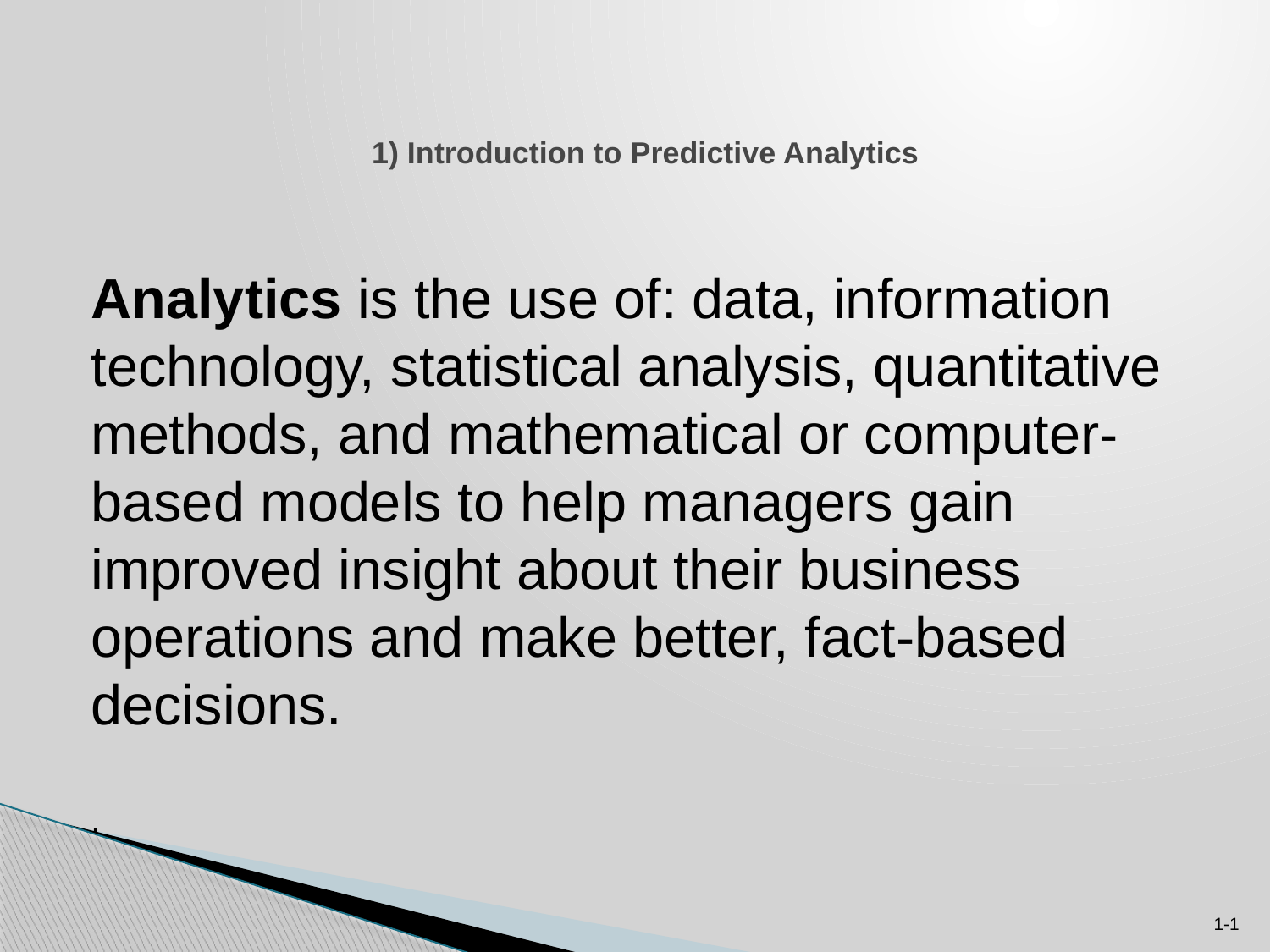

# 1) Introduction to Predictive Analytics
Analytics is the use of: data, information technology, statistical analysis, quantitative methods, and mathematical or computer-based models to help managers gain improved insight about their business operations and make better, fact-based decisions.

.
1-1